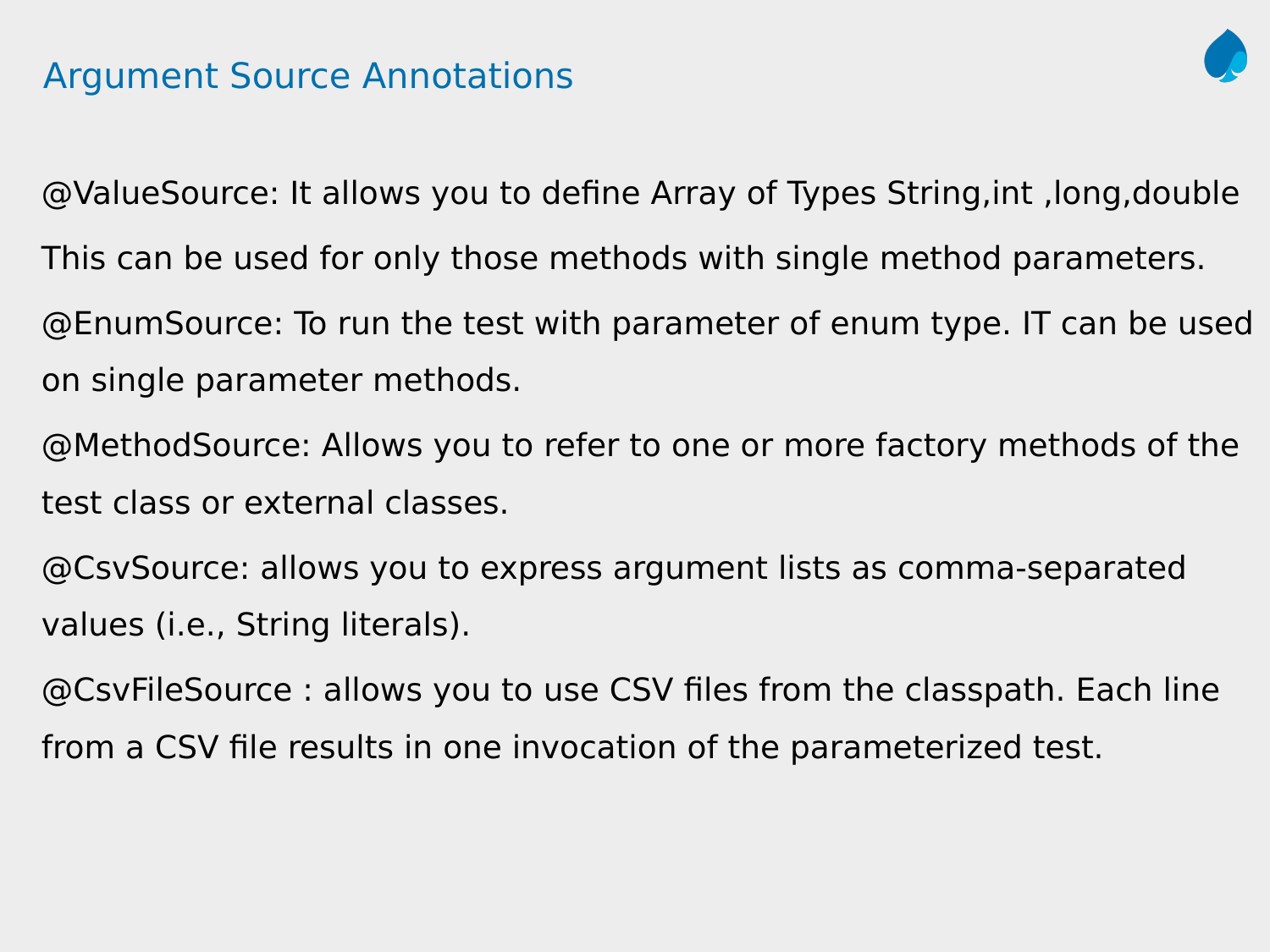

# Argument Source Annotations
@ValueSource: It allows you to define Array of Types String,int ,long,double
This can be used for only those methods with single method parameters.
@EnumSource: To run the test with parameter of enum type. IT can be used on single parameter methods.
@MethodSource: Allows you to refer to one or more factory methods of the test class or external classes.
@CsvSource: allows you to express argument lists as comma-separated values (i.e., String literals).
@CsvFileSource : allows you to use CSV files from the classpath. Each line from a CSV file results in one invocation of the parameterized test.